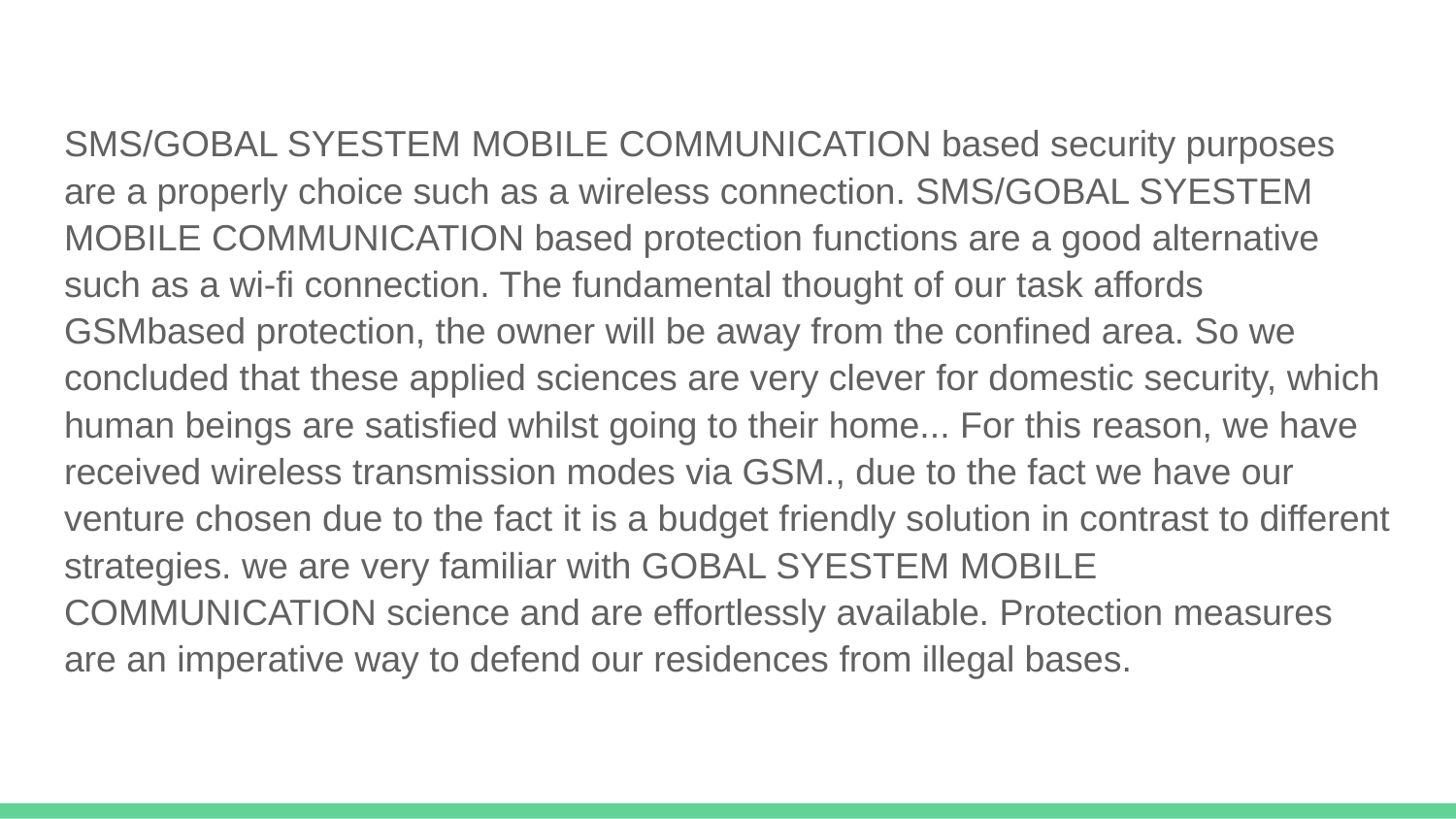

SMS/GOBAL SYESTEM MOBILE COMMUNICATION based security purposes are a properly choice such as a wireless connection. SMS/GOBAL SYESTEM MOBILE COMMUNICATION based protection functions are a good alternative such as a wi-fi connection. The fundamental thought of our task affords GSMbased protection, the owner will be away from the confined area. So we concluded that these applied sciences are very clever for domestic security, which human beings are satisfied whilst going to their home... For this reason, we have received wireless transmission modes via GSM., due to the fact we have our venture chosen due to the fact it is a budget friendly solution in contrast to different strategies. we are very familiar with GOBAL SYESTEM MOBILE COMMUNICATION science and are effortlessly available. Protection measures are an imperative way to defend our residences from illegal bases.